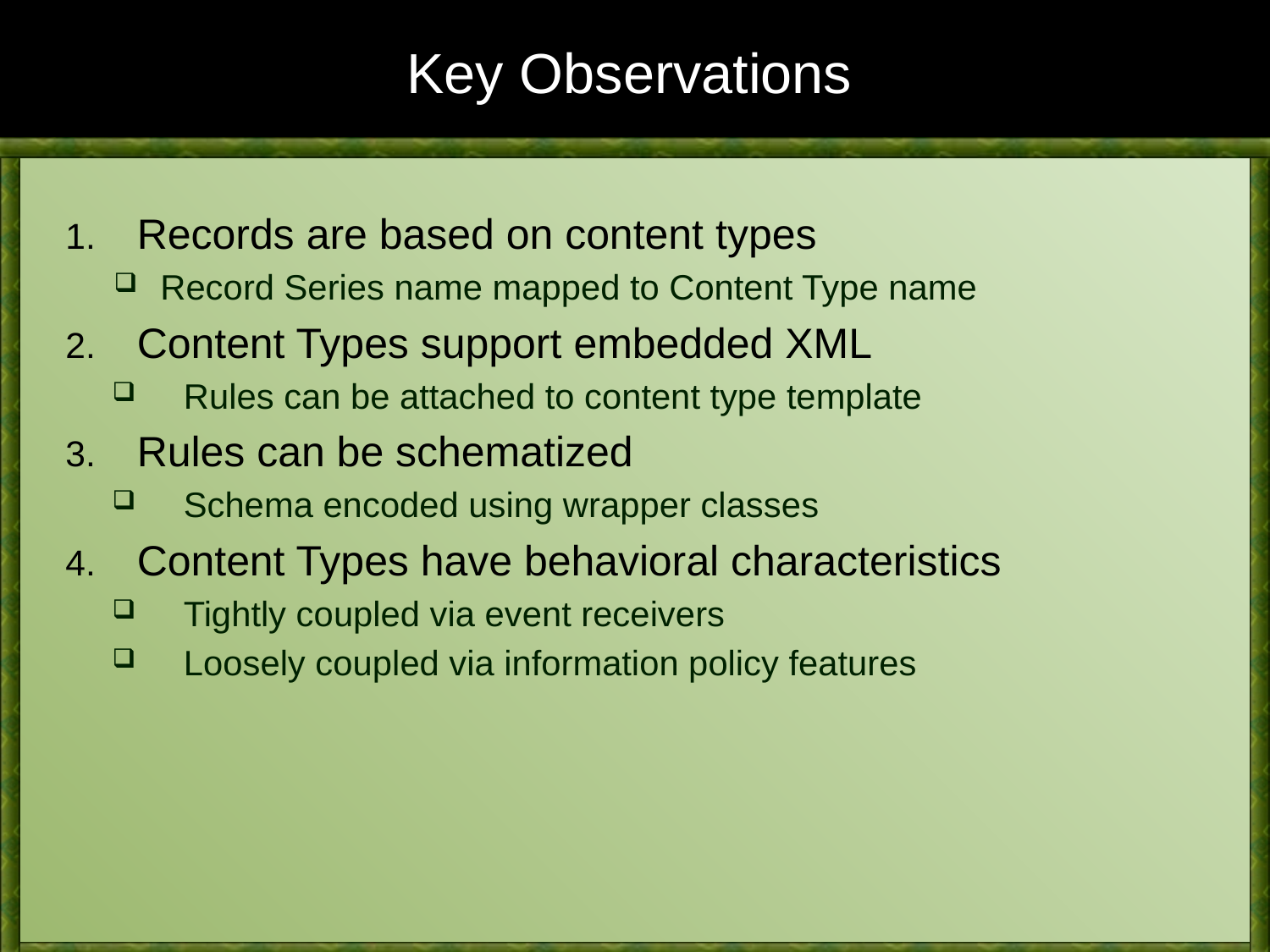

# Key Observations
Records are based on content types
Record Series name mapped to Content Type name
Content Types support embedded XML
Rules can be attached to content type template
Rules can be schematized
Schema encoded using wrapper classes
Content Types have behavioral characteristics
Tightly coupled via event receivers
Loosely coupled via information policy features